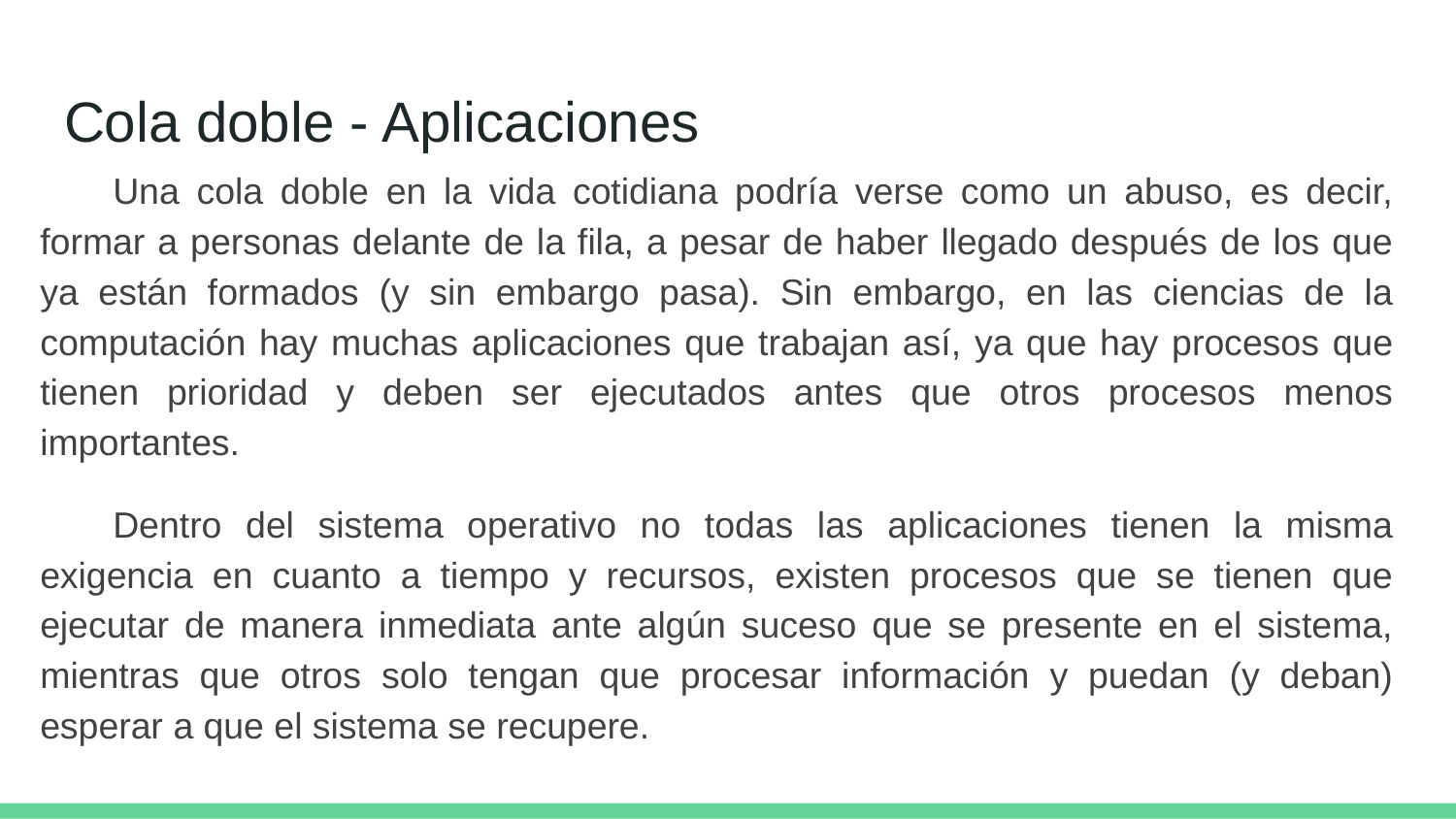

# Cola doble - Aplicaciones
Una cola doble en la vida cotidiana podría verse como un abuso, es decir, formar a personas delante de la fila, a pesar de haber llegado después de los que ya están formados (y sin embargo pasa). Sin embargo, en las ciencias de la computación hay muchas aplicaciones que trabajan así, ya que hay procesos que tienen prioridad y deben ser ejecutados antes que otros procesos menos importantes.
Dentro del sistema operativo no todas las aplicaciones tienen la misma exigencia en cuanto a tiempo y recursos, existen procesos que se tienen que ejecutar de manera inmediata ante algún suceso que se presente en el sistema, mientras que otros solo tengan que procesar información y puedan (y deban) esperar a que el sistema se recupere.